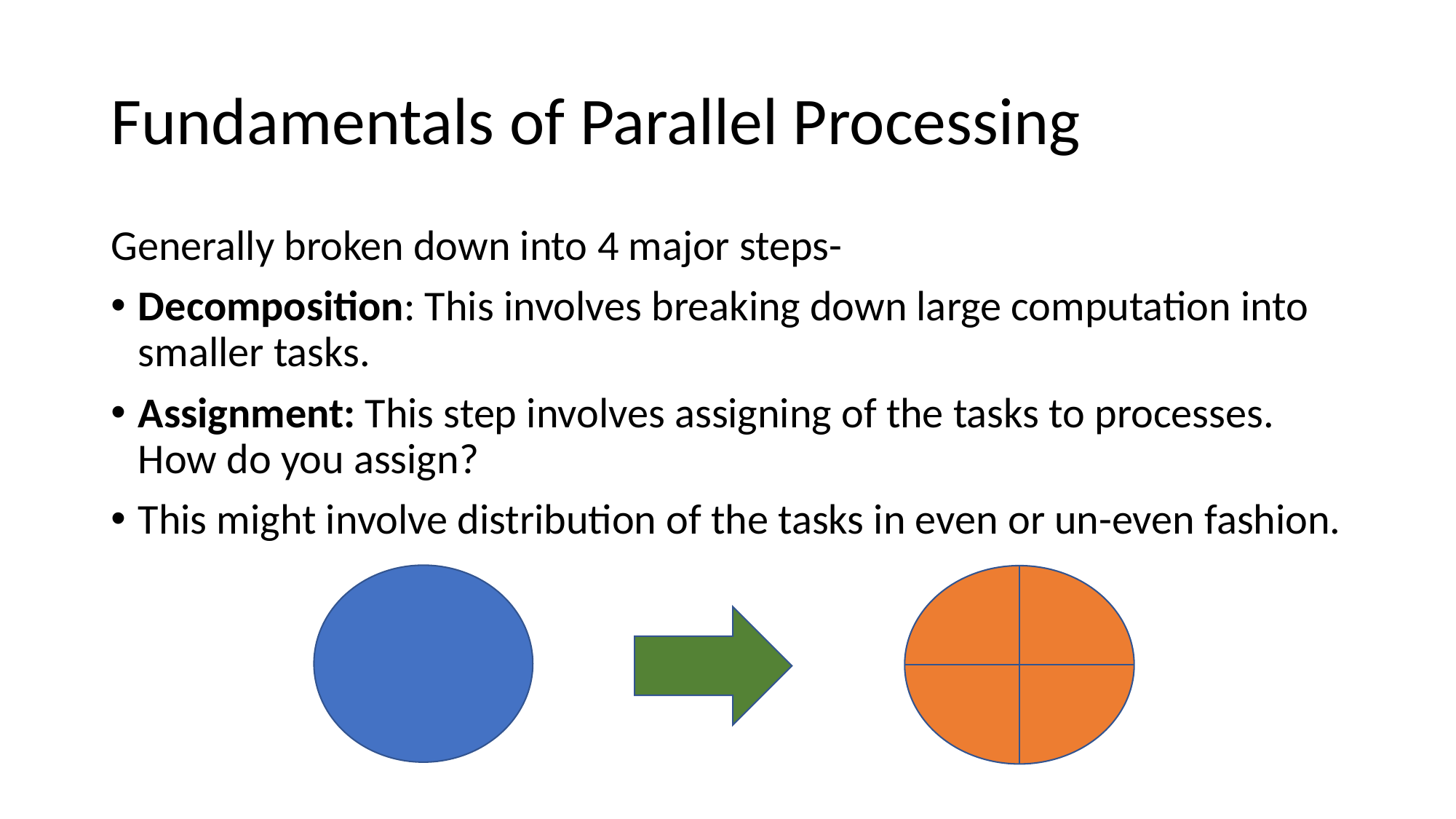

# Fundamentals of Parallel Processing
Generally broken down into 4 major steps-
Decomposition: This involves breaking down large computation into smaller tasks.
Assignment: This step involves assigning of the tasks to processes. How do you assign?
This might involve distribution of the tasks in even or un-even fashion.